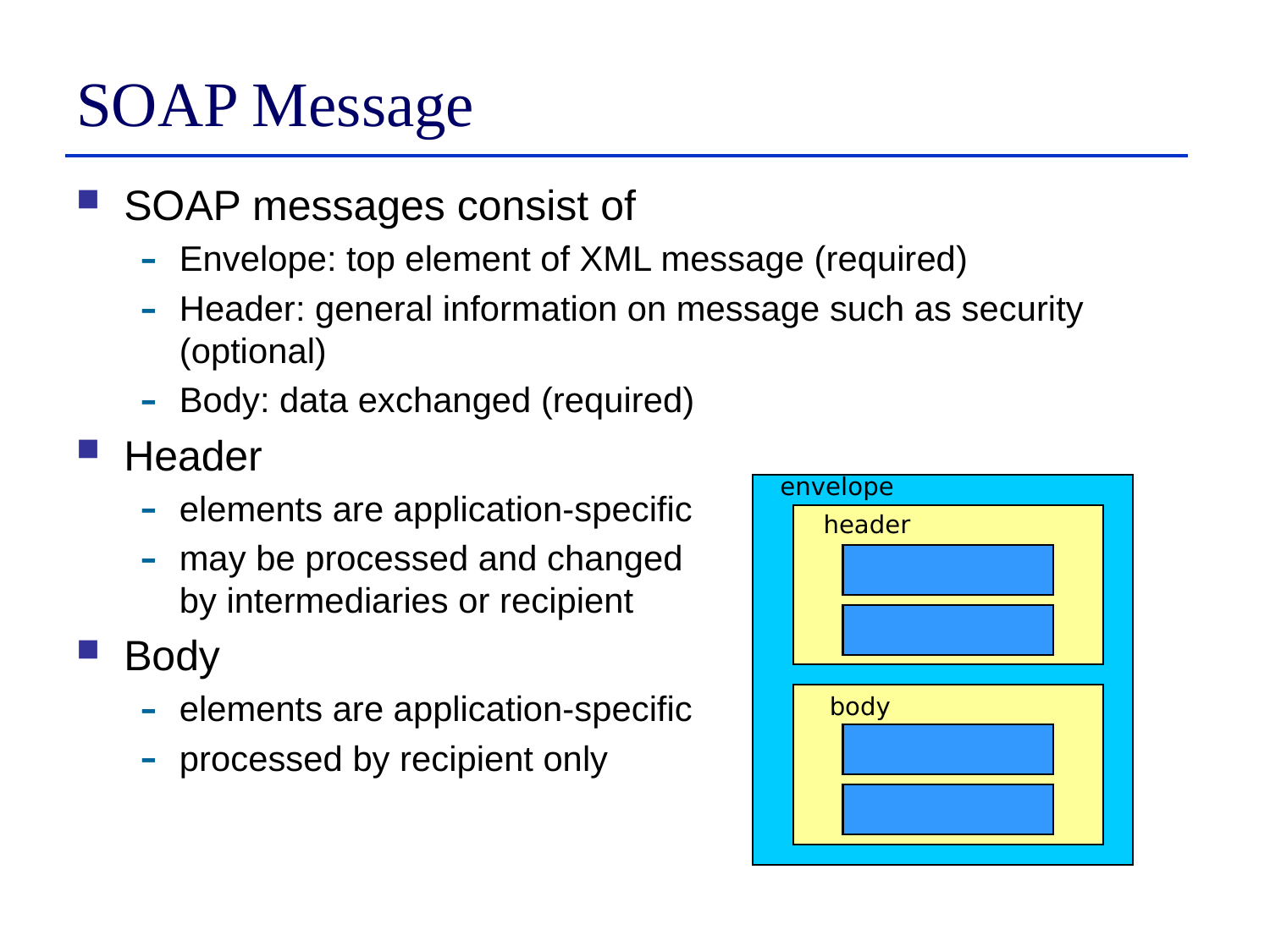

# SOAP Message
SOAP messages consist of
Envelope: top element of XML message (required)
Header: general information on message such as security (optional)
Body: data exchanged (required)
Header
elements are application-specific
may be processed and changed
by intermediaries or recipient
Body
elements are application-specific
processed by recipient only

envelope

header

body